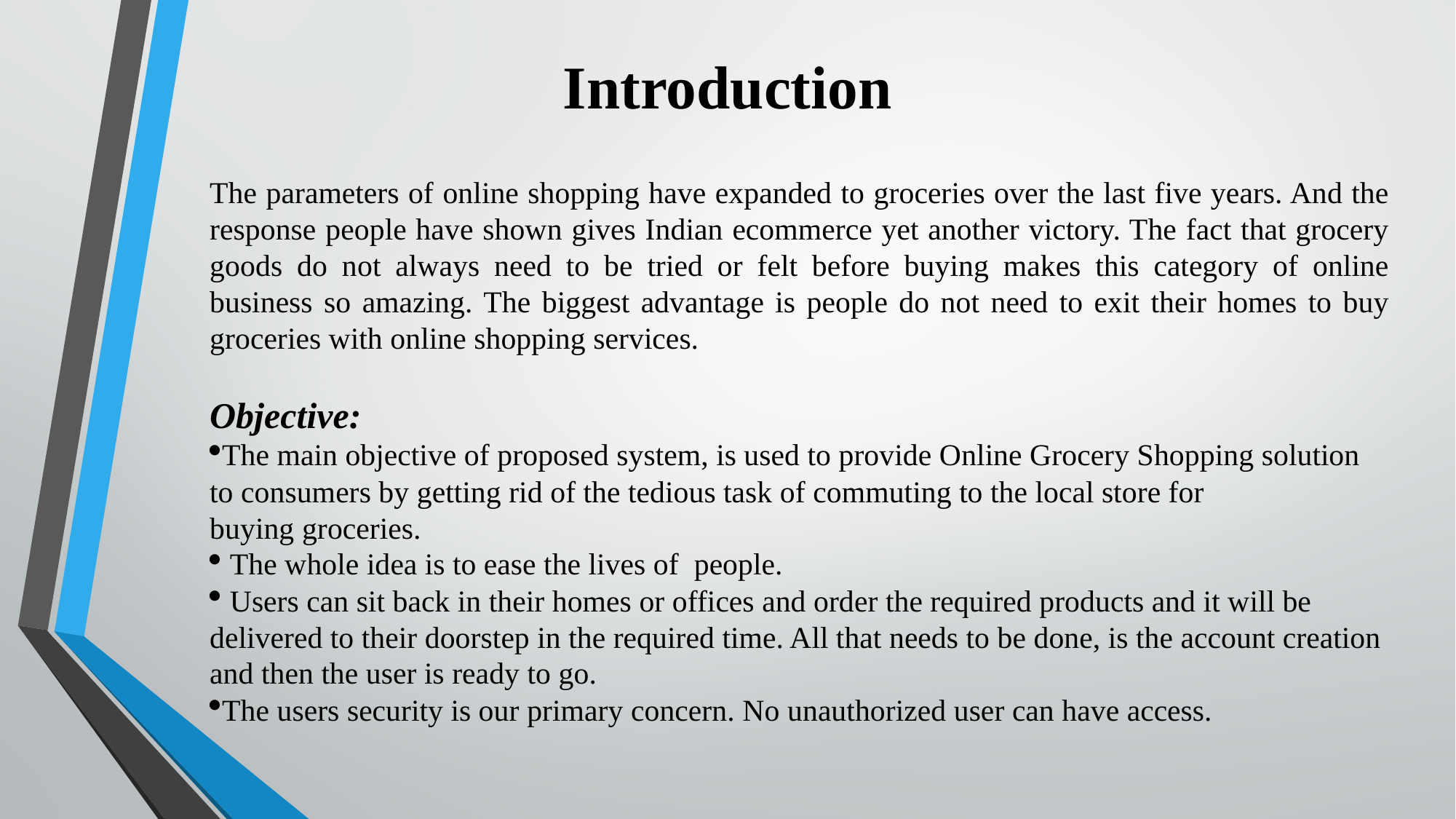

Introduction
The parameters of online shopping have expanded to groceries over the last five years. And the response people have shown gives Indian ecommerce yet another victory. The fact that grocery goods do not always need to be tried or felt before buying makes this category of online business so amazing. The biggest advantage is people do not need to exit their homes to buy groceries with online shopping services.

Objective:
The main objective of proposed system, is used to provide Online Grocery Shopping solution to consumers by getting rid of the tedious task of commuting to the local store for buying groceries.
 The whole idea is to ease the lives of  people.
 Users can sit back in their homes or offices and order the required products and it will be delivered to their doorstep in the required time. All that needs to be done, is the account creation and then the user is ready to go.
The users security is our primary concern. No unauthorized user can have access.